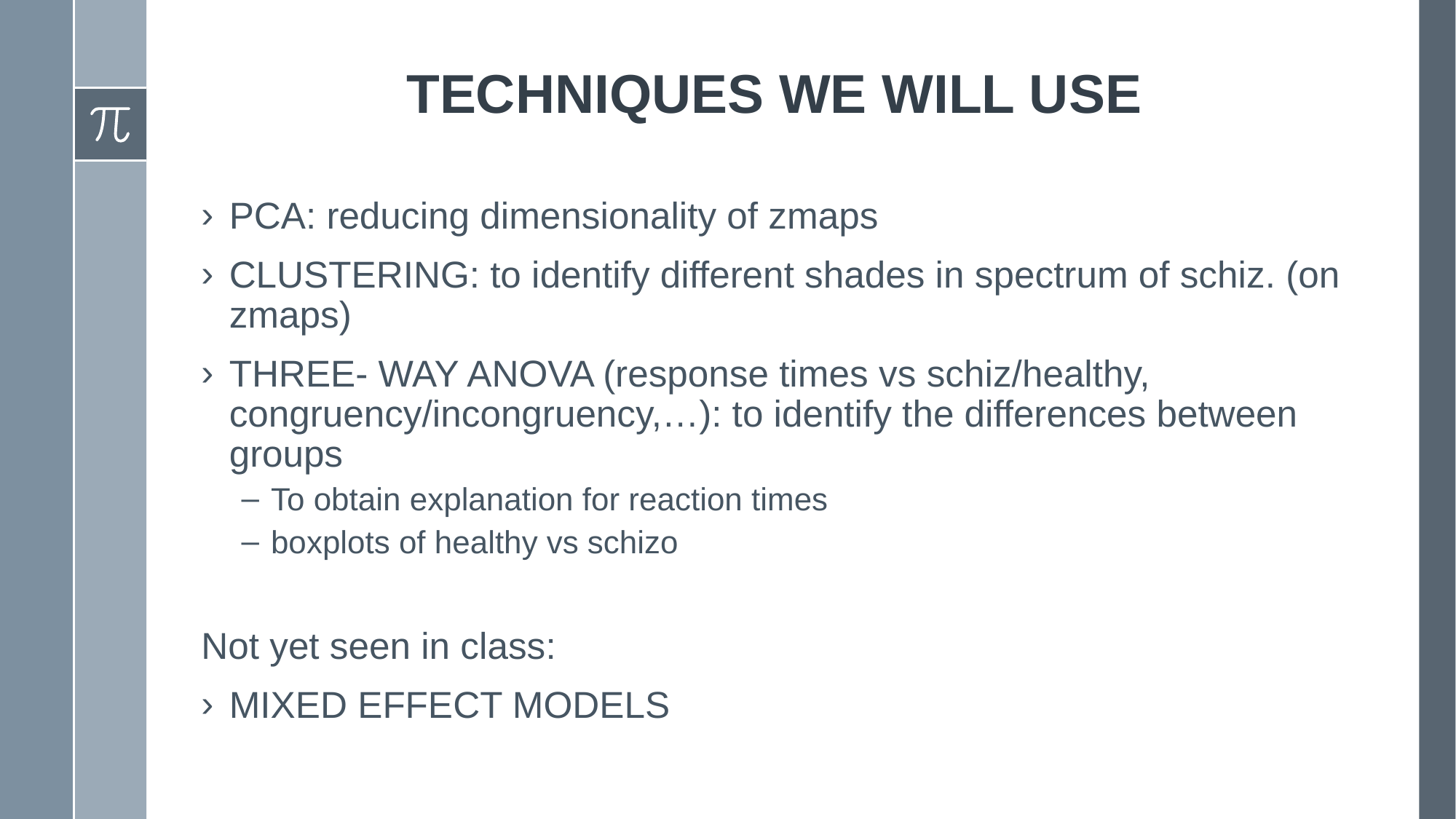

# TECHNIQUES WE WILL USE
PCA: reducing dimensionality of zmaps
CLUSTERING: to identify different shades in spectrum of schiz. (on zmaps)
THREE- WAY ANOVA (response times vs schiz/healthy, congruency/incongruency,…): to identify the differences between groups
To obtain explanation for reaction times
boxplots of healthy vs schizo

Not yet seen in class:
MIXED EFFECT MODELS